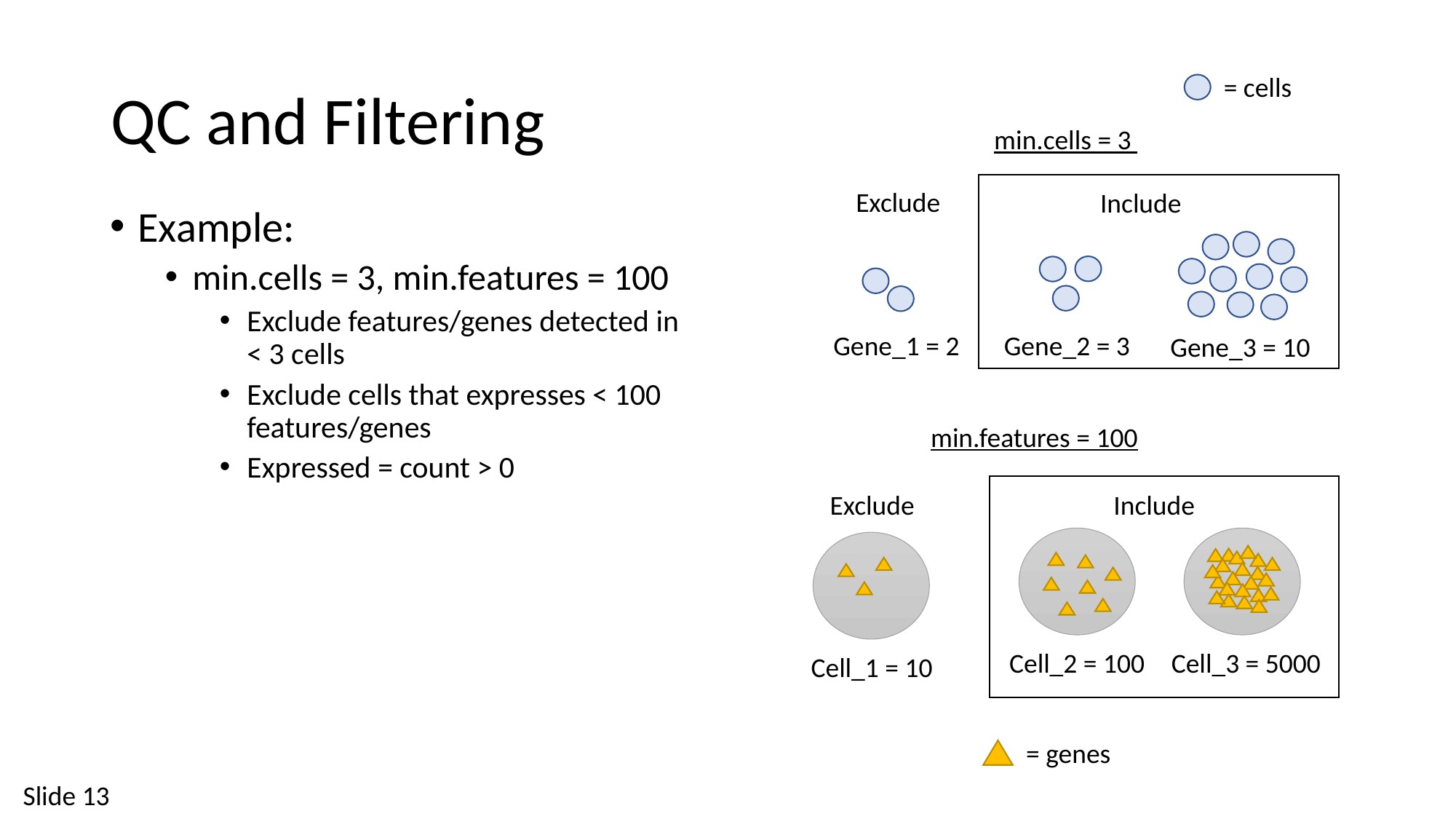

# QC and Filtering
= cells

min.cells = 3

Exclude
Include

Gene_1 = 2
Gene_2 = 3
Gene_3 = 10
Example:
min.cells = 3, min.features = 100
Exclude features/genes detected in < 3 cells
Exclude cells that expresses < 100 features/genes
Expressed = count > 0

min.features = 100

Include
Exclude

Cell_2 = 100
Cell_3 = 5000
Cell_1 = 10
= genes

Slide 13